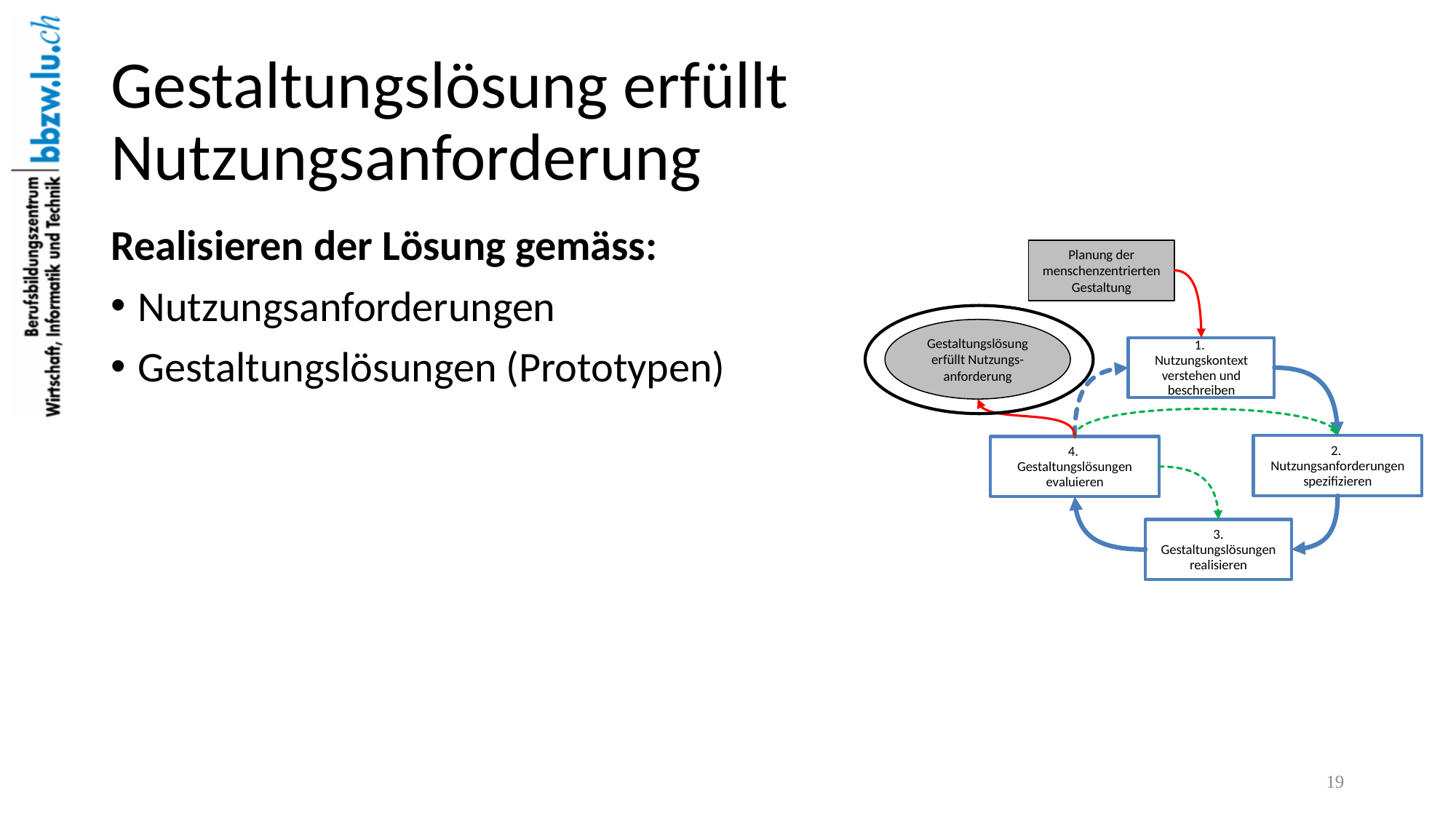

# Gestaltungslösung erfüllt Nutzungsanforderung
Realisieren der Lösung gemäss:
Nutzungsanforderungen
Gestaltungslösungen (Prototypen)

Planung der menschenzentrierten Gestaltung

Gestaltungslösung erfüllt Nutzungs-anforderung
1.
Nutzungskontext verstehen und beschreiben
2.
Nutzungsanforderungen spezifizieren
4.
Gestaltungslösungen evaluieren
3. Gestaltungslösungen
realisieren
19